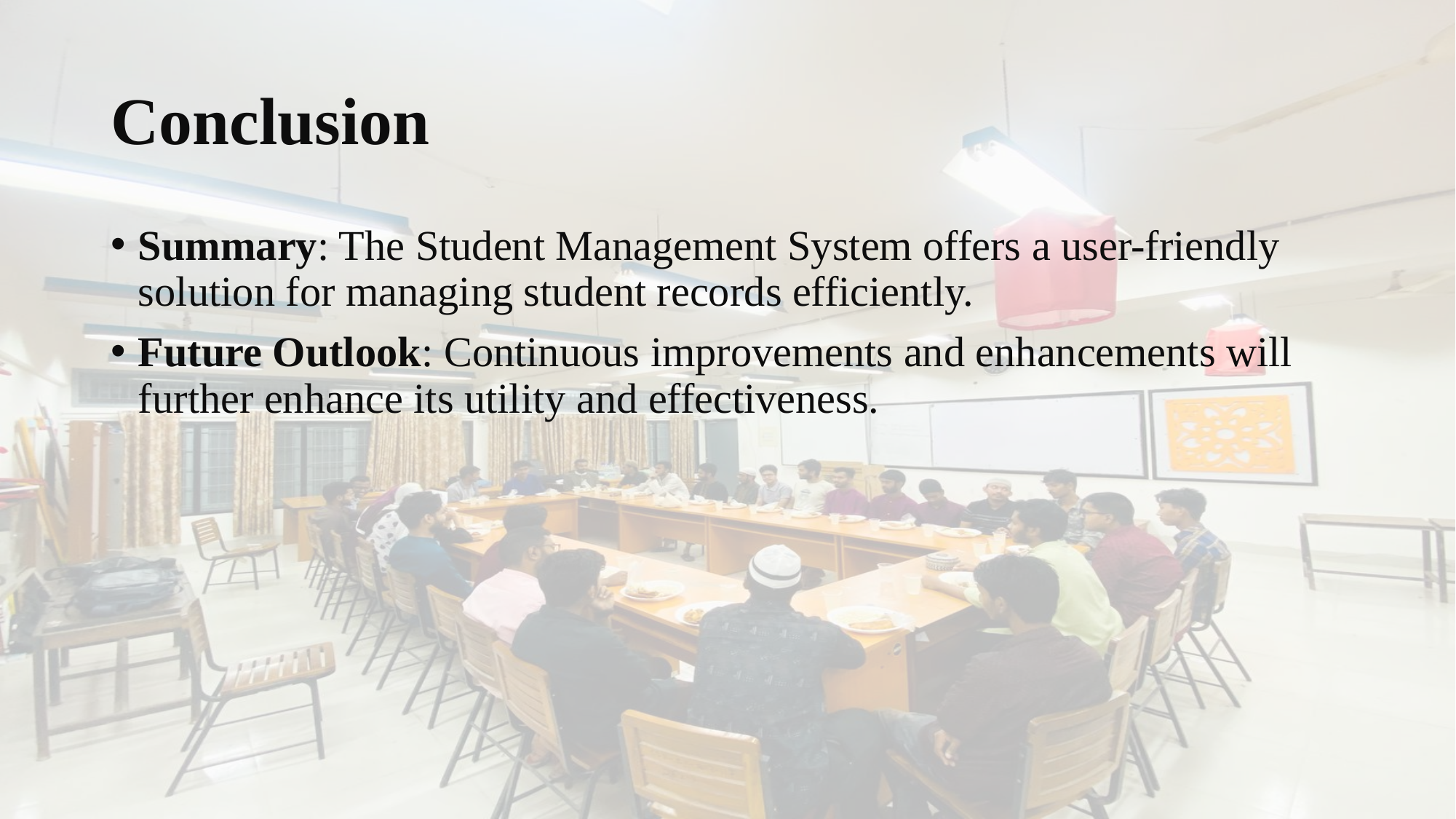

# Conclusion
Summary: The Student Management System offers a user-friendly solution for managing student records efficiently.
Future Outlook: Continuous improvements and enhancements will further enhance its utility and effectiveness.